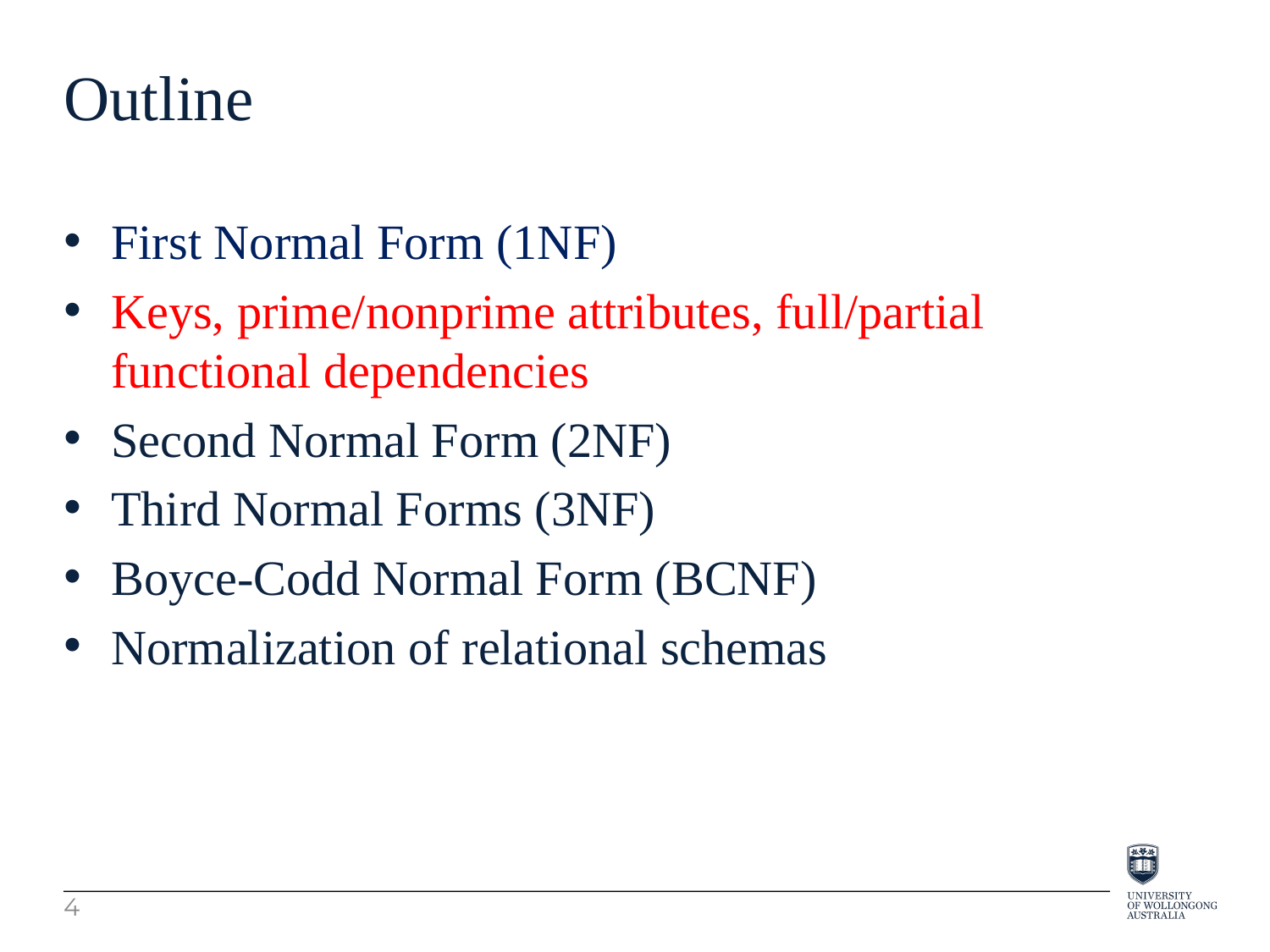

Outline
First Normal Form (1NF)
Keys, prime/nonprime attributes, full/partial functional dependencies
Second Normal Form (2NF)
Third Normal Forms (3NF)
Boyce-Codd Normal Form (BCNF)
Normalization of relational schemas
4